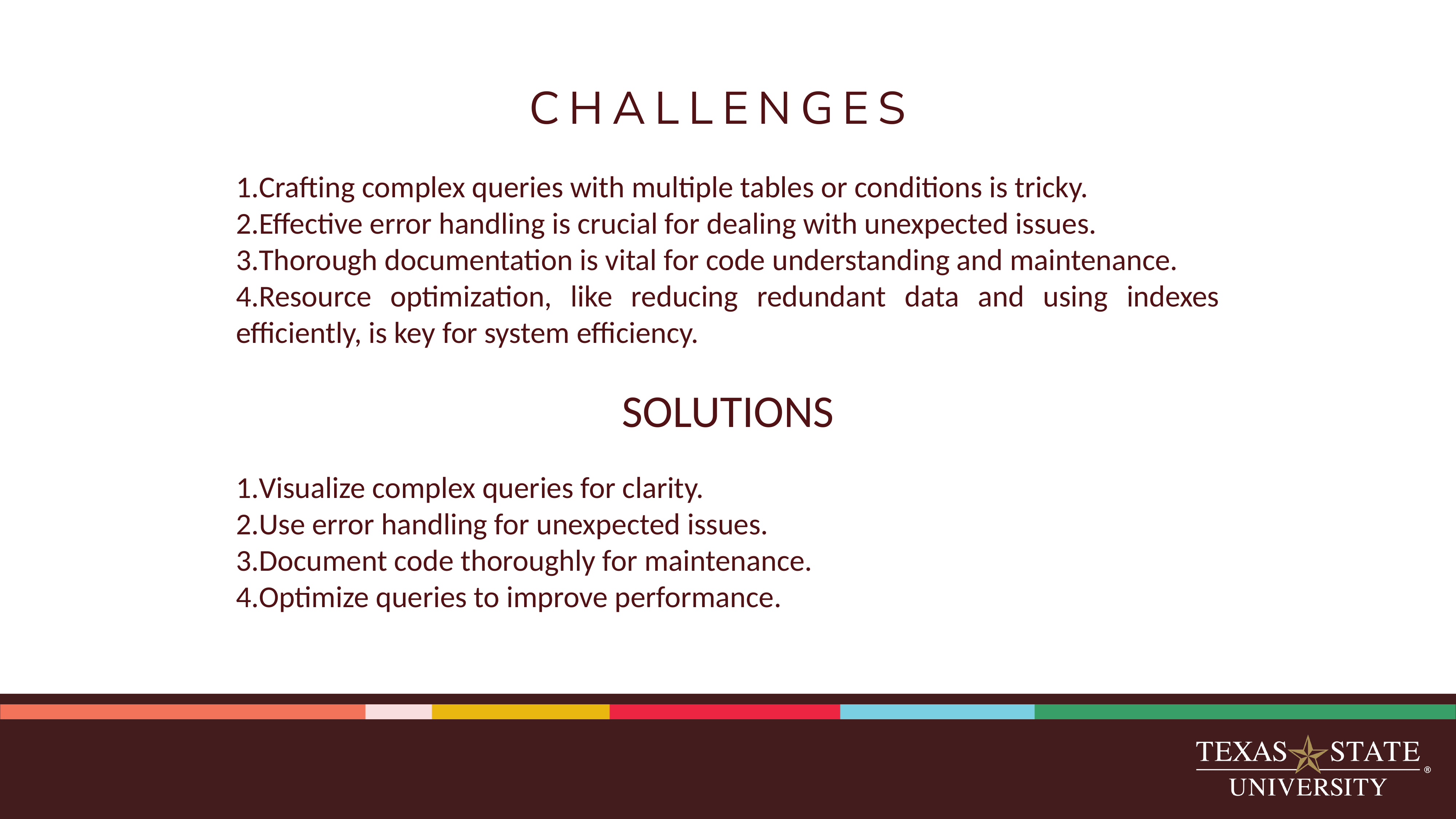

# CHALLENGES
Crafting complex queries with multiple tables or conditions is tricky.
Effective error handling is crucial for dealing with unexpected issues.
Thorough documentation is vital for code understanding and maintenance.
Resource optimization, like reducing redundant data and using indexes efficiently, is key for system efficiency.
SOLUTIONS
Visualize complex queries for clarity.
Use error handling for unexpected issues.
Document code thoroughly for maintenance.
Optimize queries to improve performance.